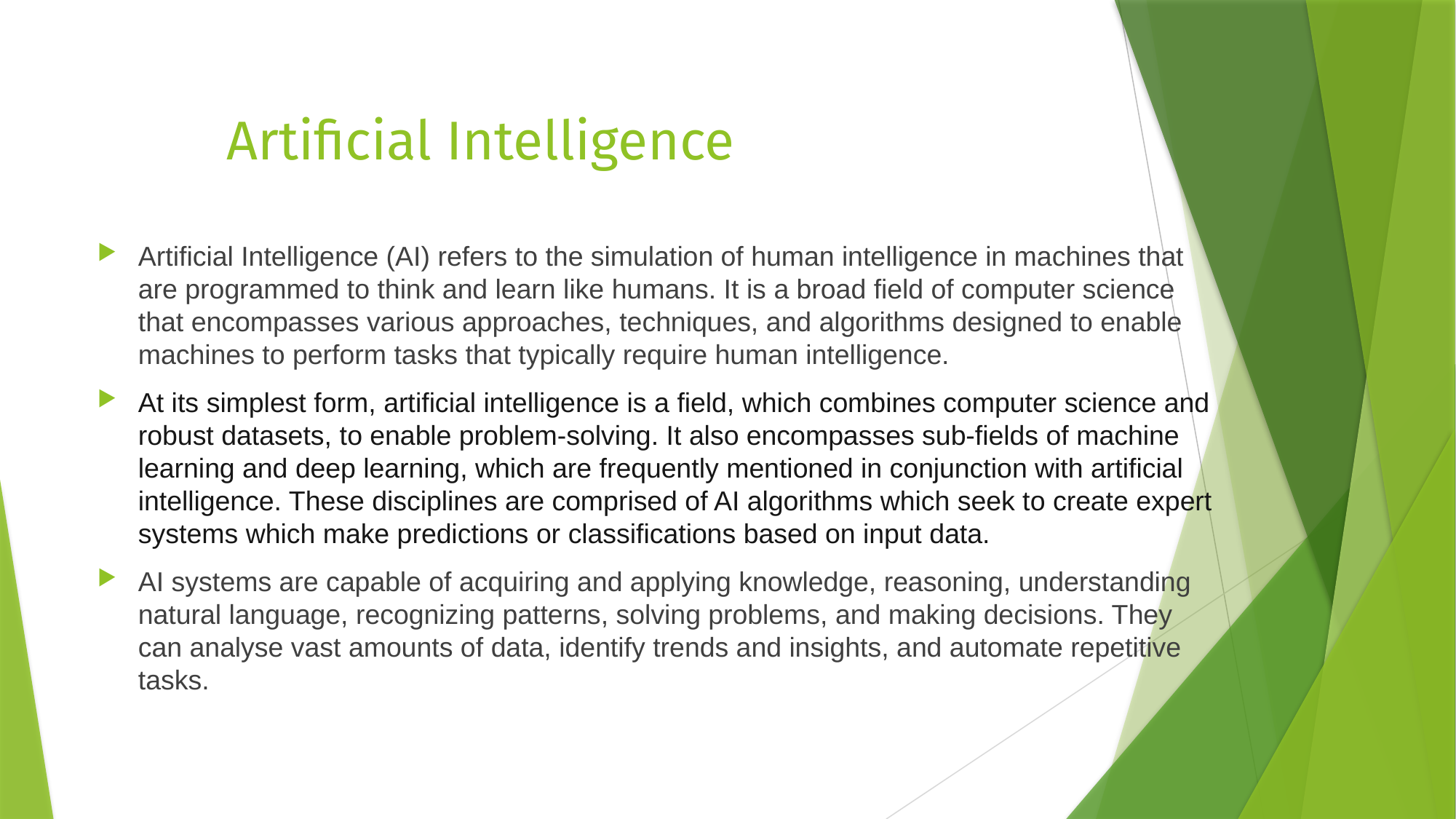

# Artificial Intelligence
Artificial Intelligence (AI) refers to the simulation of human intelligence in machines that are programmed to think and learn like humans. It is a broad field of computer science that encompasses various approaches, techniques, and algorithms designed to enable machines to perform tasks that typically require human intelligence.
At its simplest form, artificial intelligence is a field, which combines computer science and robust datasets, to enable problem-solving. It also encompasses sub-fields of machine learning and deep learning, which are frequently mentioned in conjunction with artificial intelligence. These disciplines are comprised of AI algorithms which seek to create expert systems which make predictions or classifications based on input data.
AI systems are capable of acquiring and applying knowledge, reasoning, understanding natural language, recognizing patterns, solving problems, and making decisions. They can analyse vast amounts of data, identify trends and insights, and automate repetitive tasks.